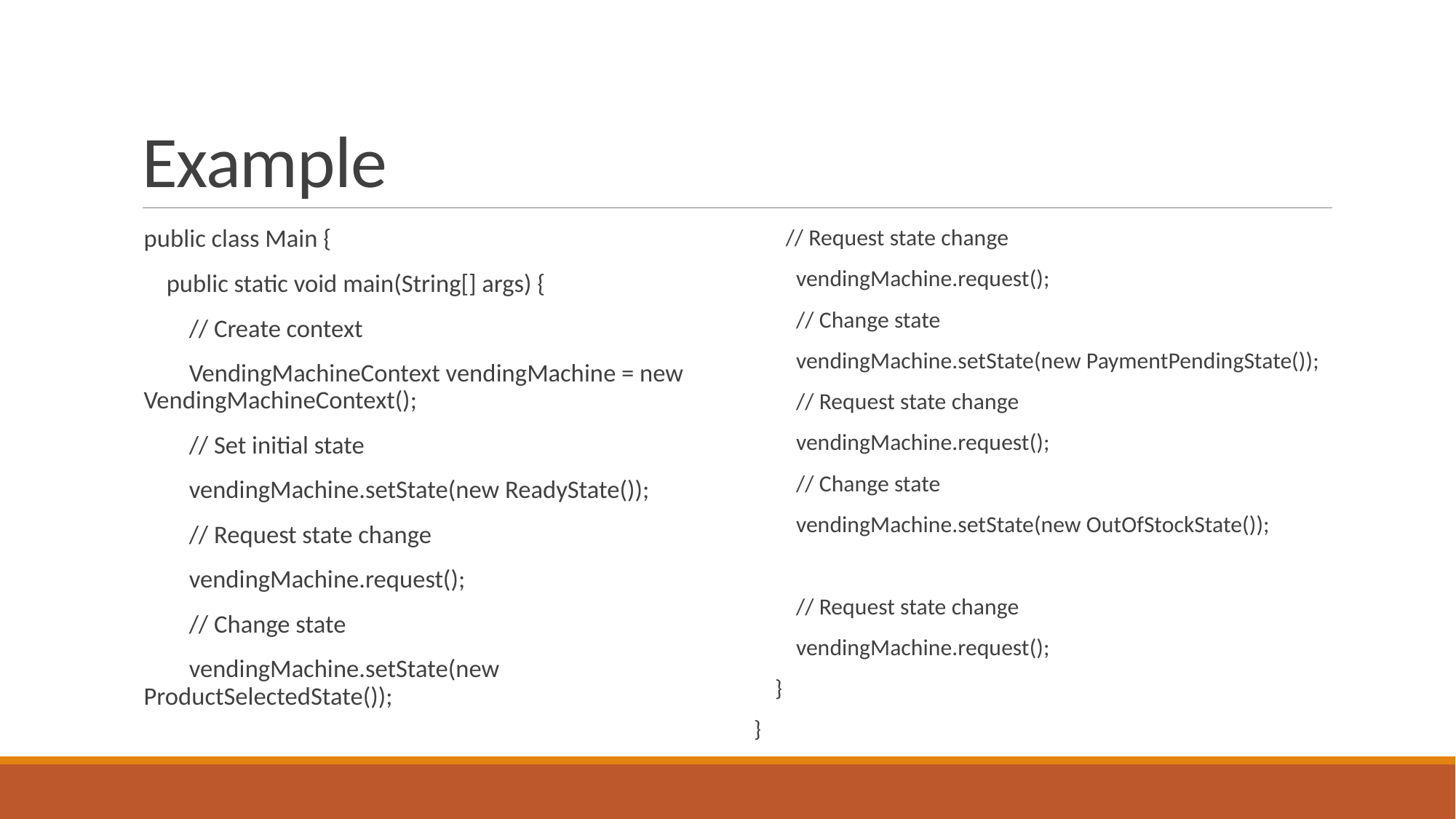

# Example
public class Main {
    public static void main(String[] args) {
        // Create context
        VendingMachineContext vendingMachine = new VendingMachineContext();
        // Set initial state
        vendingMachine.setState(new ReadyState());
        // Request state change
        vendingMachine.request();
        // Change state
        vendingMachine.setState(new ProductSelectedState());

      // Request state change
        vendingMachine.request();
        // Change state
        vendingMachine.setState(new PaymentPendingState());
        // Request state change
        vendingMachine.request();
        // Change state
        vendingMachine.setState(new OutOfStockState());

        // Request state change
        vendingMachine.request();
    }
}